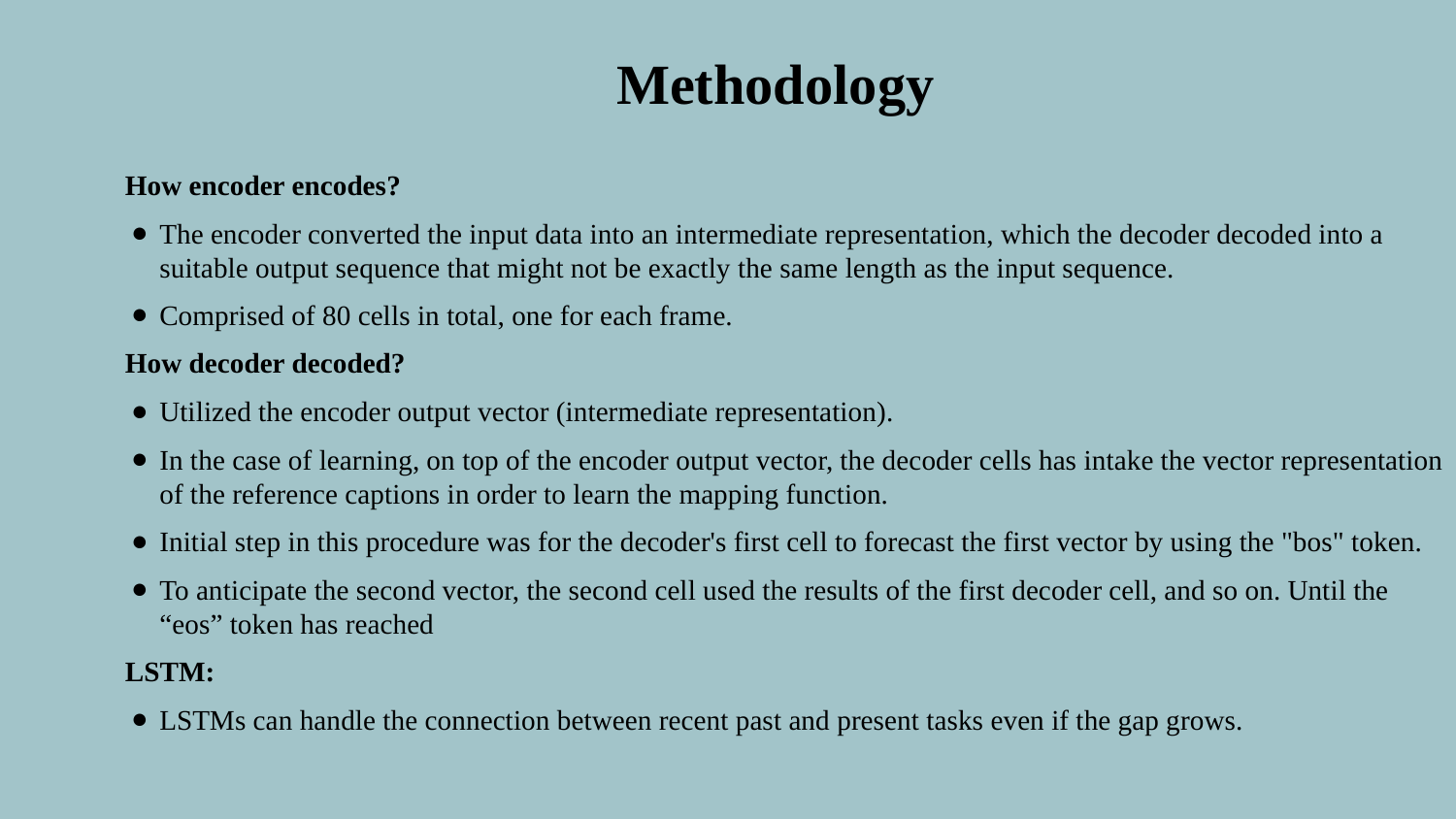

# Methodology

How encoder encodes?
The encoder converted the input data into an intermediate representation, which the decoder decoded into a suitable output sequence that might not be exactly the same length as the input sequence.
Comprised of 80 cells in total, one for each frame.
How decoder decoded?
Utilized the encoder output vector (intermediate representation).
In the case of learning, on top of the encoder output vector, the decoder cells has intake the vector representation of the reference captions in order to learn the mapping function.
Initial step in this procedure was for the decoder's first cell to forecast the first vector by using the "bos" token.
To anticipate the second vector, the second cell used the results of the first decoder cell, and so on. Until the “eos” token has reached
LSTM:
LSTMs can handle the connection between recent past and present tasks even if the gap grows.